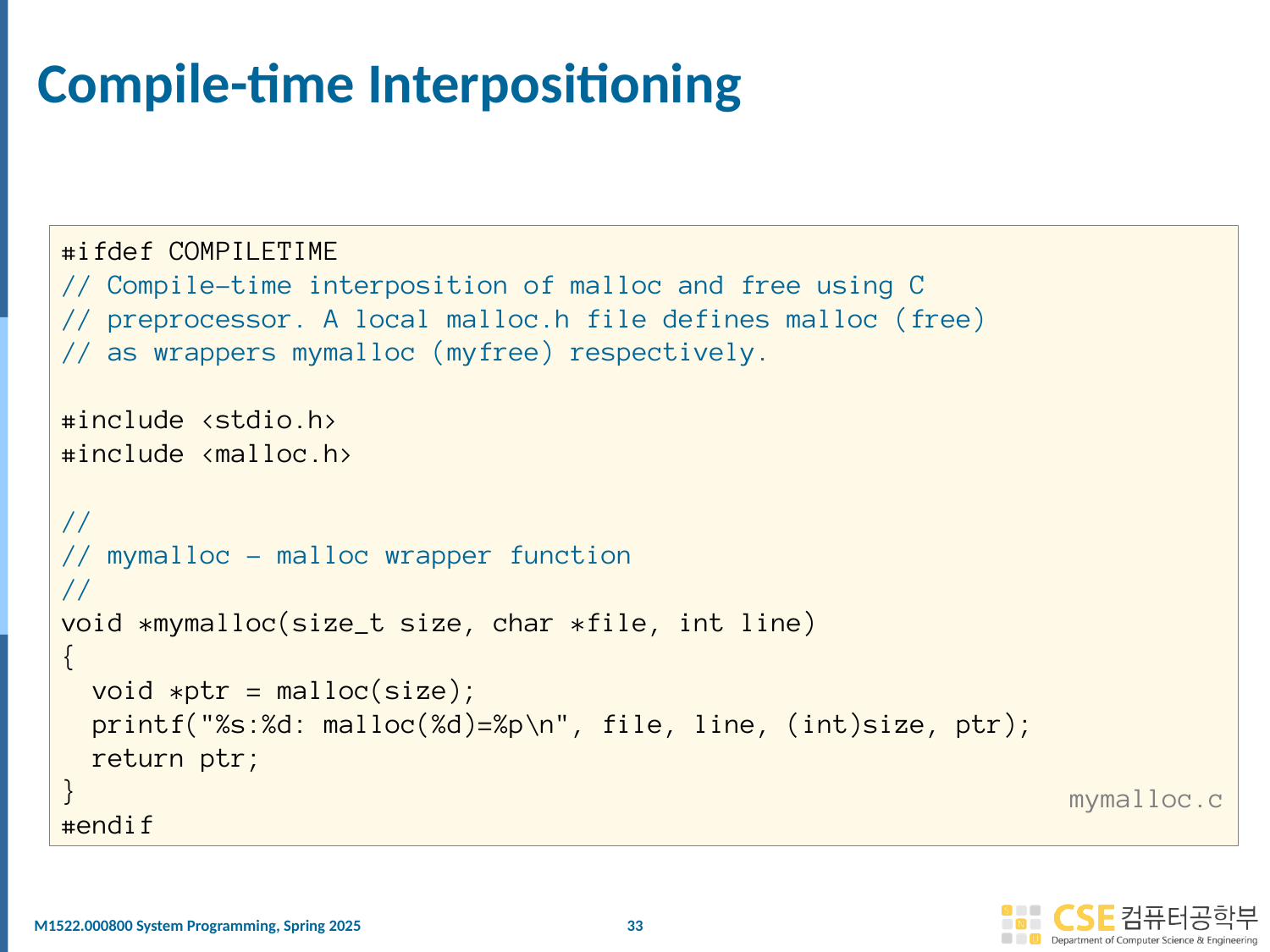

# Compile-time Interpositioning
#ifdef COMPILETIME
// Compile-time interposition of malloc and free using C
// preprocessor. A local malloc.h file defines malloc (free)
// as wrappers mymalloc (myfree) respectively.

#include <stdio.h>
#include <malloc.h>

//
// mymalloc - malloc wrapper function
//
void *mymalloc(size_t size, char *file, int line)
{
  void *ptr = malloc(size);
  printf("%s:%d: malloc(%d)=%p\n", file, line, (int)size, ptr);
  return ptr;
}
#endif
mymalloc.c